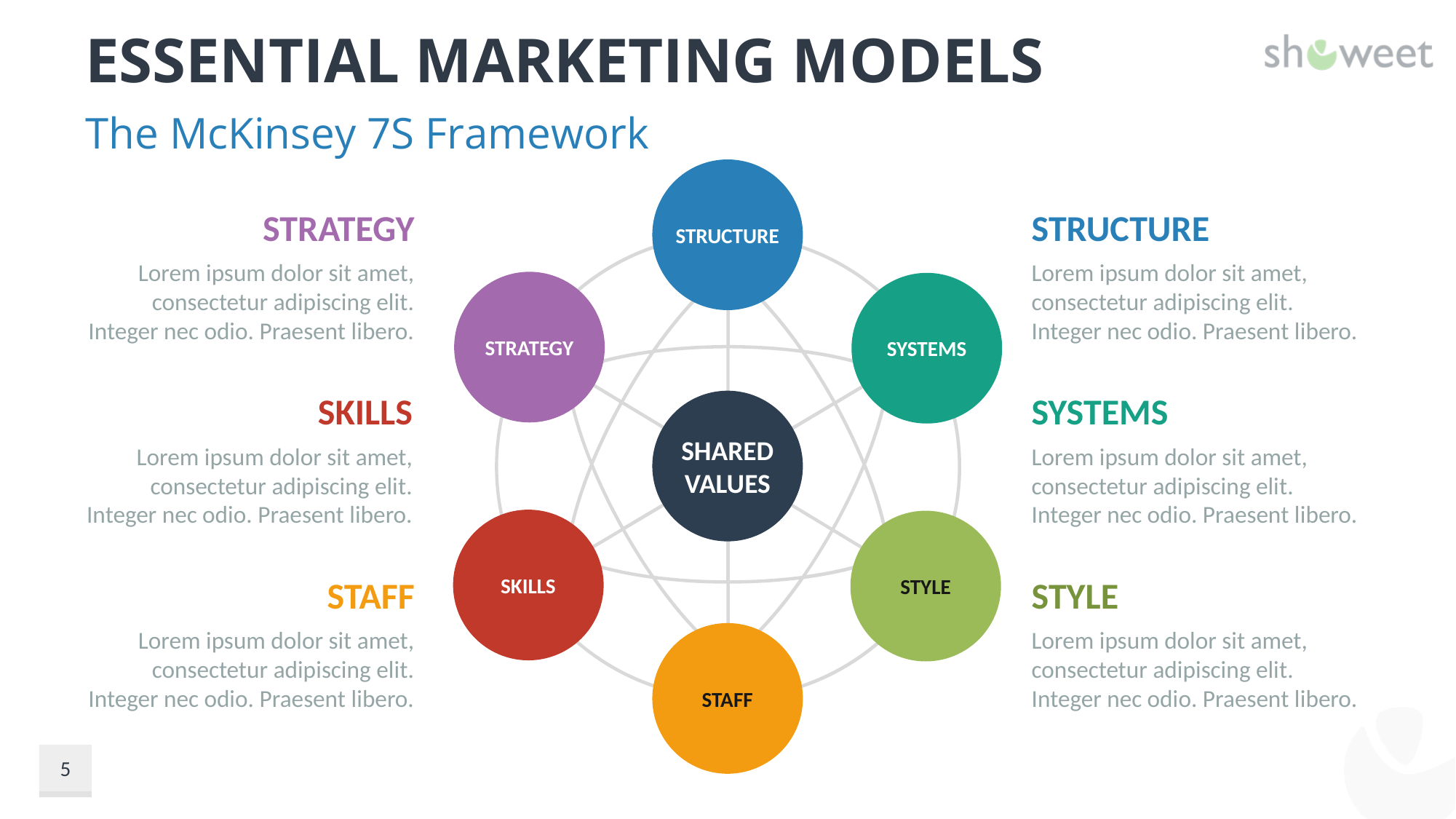

# Essential Marketing Models
The McKinsey 7S Framework
STRUCTURE

STRATEGY
SYSTEMS
SHARED VALUES
SKILLS
STYLE
STAFF
STRATEGY
Lorem ipsum dolor sit amet, consectetur adipiscing elit. Integer nec odio. Praesent libero.
STRUCTURE
Lorem ipsum dolor sit amet, consectetur adipiscing elit. Integer nec odio. Praesent libero.
SKILLS
Lorem ipsum dolor sit amet, consectetur adipiscing elit. Integer nec odio. Praesent libero.
SYSTEMS
Lorem ipsum dolor sit amet, consectetur adipiscing elit. Integer nec odio. Praesent libero.
STAFF
Lorem ipsum dolor sit amet, consectetur adipiscing elit. Integer nec odio. Praesent libero.
STYLE
Lorem ipsum dolor sit amet, consectetur adipiscing elit. Integer nec odio. Praesent libero.
5